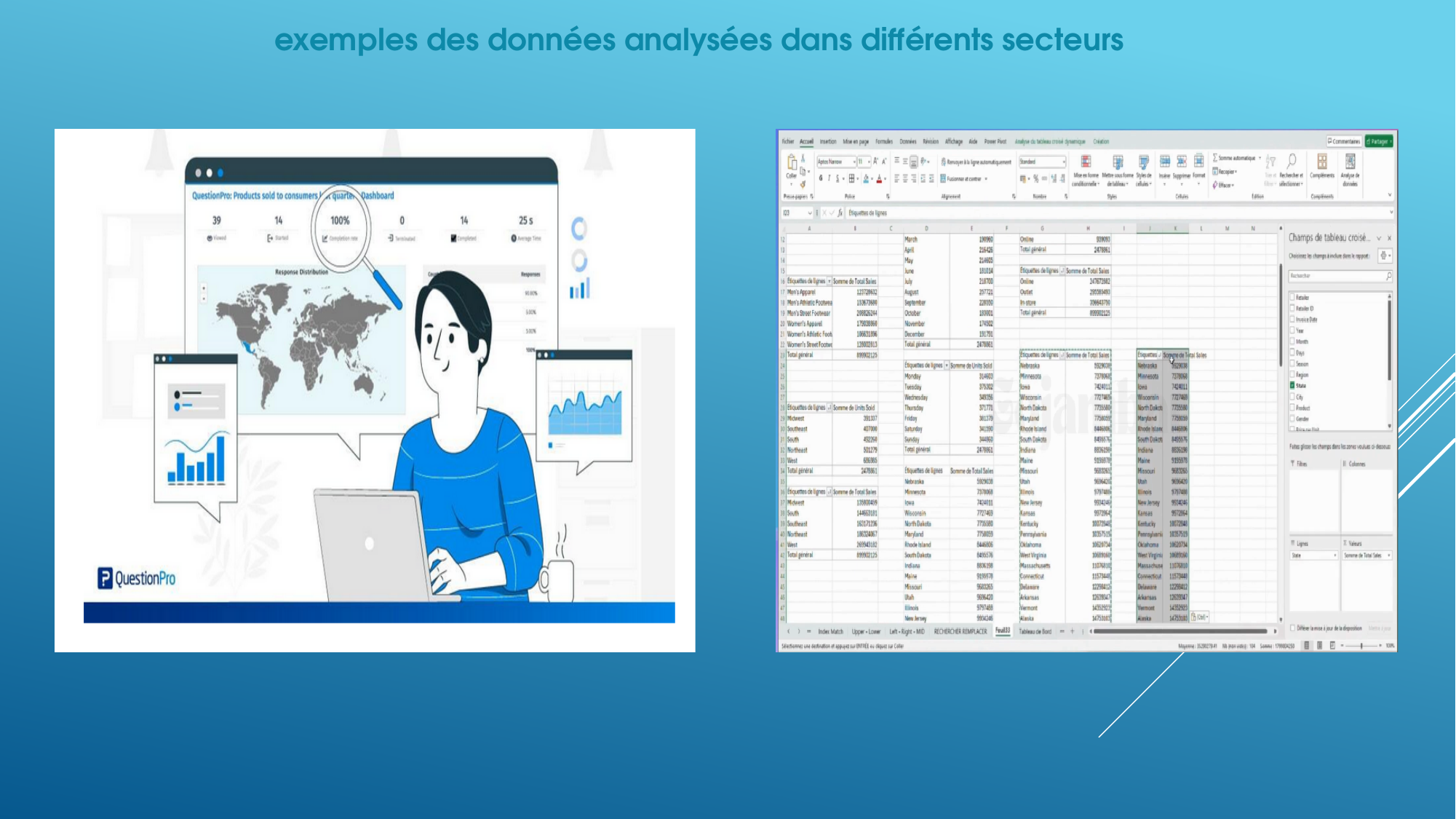

exemples des données analysées dans différents secteurs